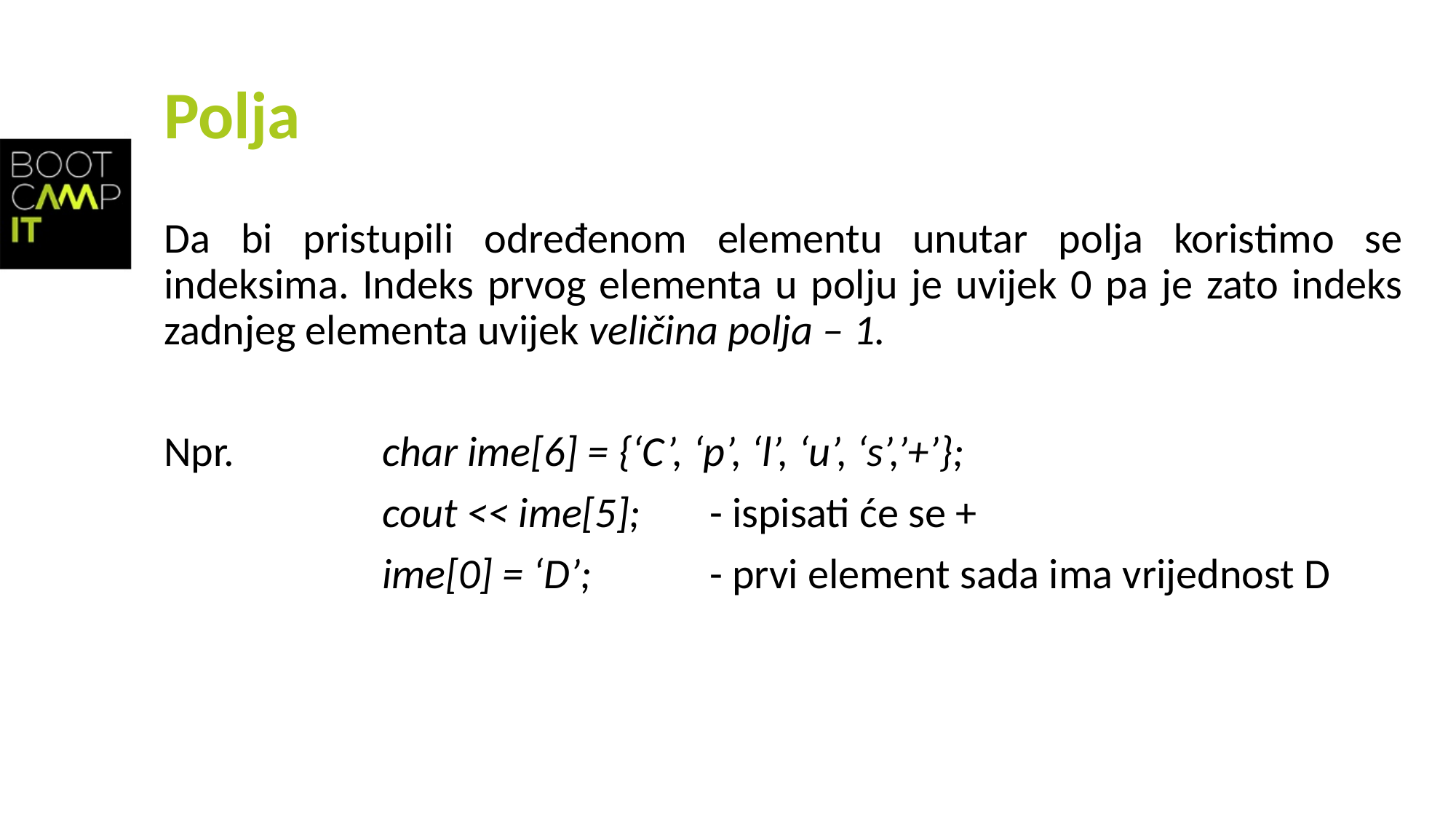

# Polja
Da bi pristupili određenom elementu unutar polja koristimo se indeksima. Indeks prvog elementa u polju je uvijek 0 pa je zato indeks zadnjeg elementa uvijek veličina polja – 1.

Npr.		char ime[6] = {‘C’, ‘p’, ‘l’, ‘u’, ‘s’,’+’};
		cout << ime[5];	- ispisati će se +
		ime[0] = ‘D’;		- prvi element sada ima vrijednost D